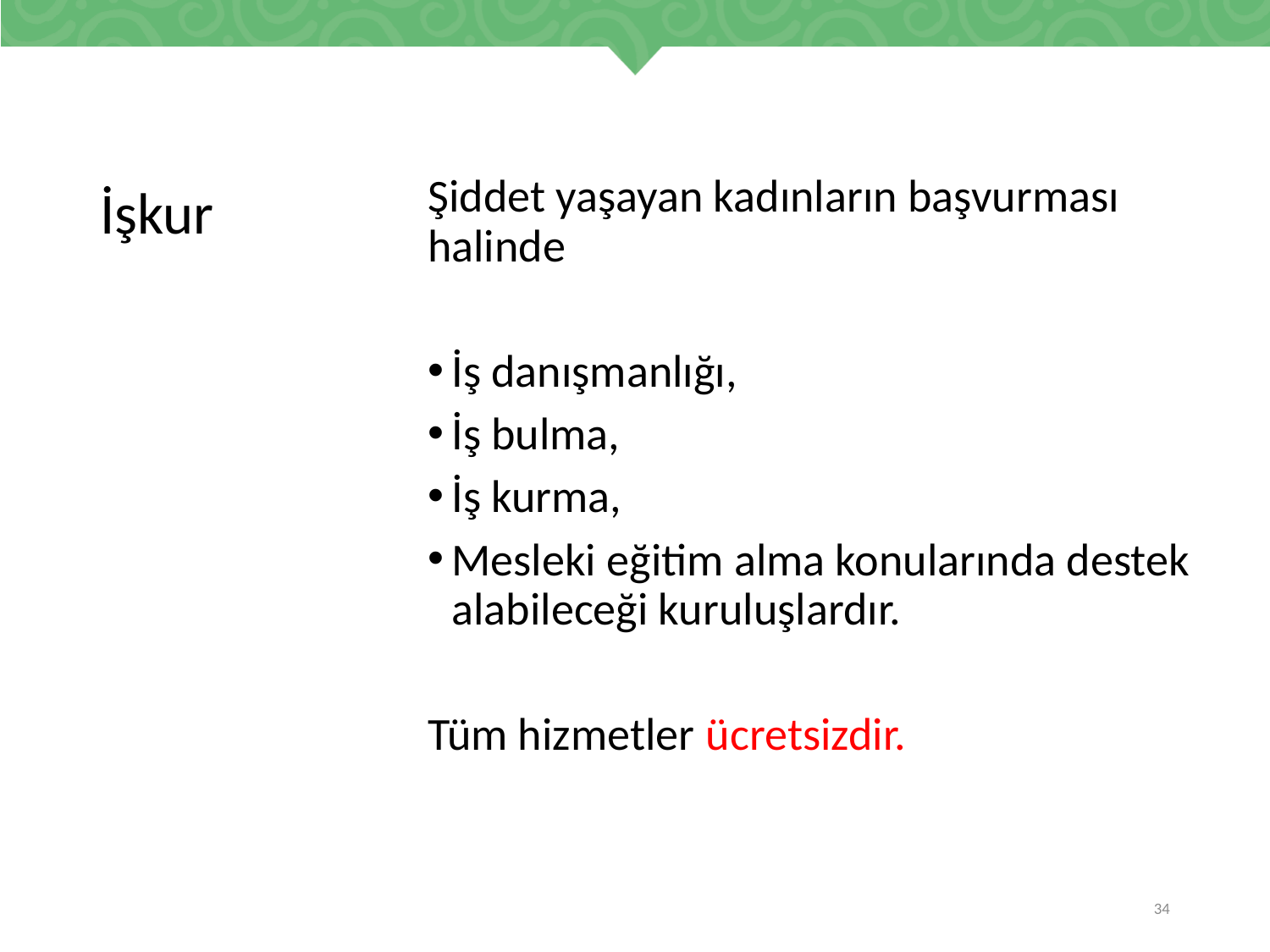

# İşkur
Şiddet yaşayan kadınların başvurması halinde

İş danışmanlığı,
İş bulma,
İş kurma,
Mesleki eğitim alma konularında destek alabileceği kuruluşlardır.

Tüm hizmetler ücretsizdir.
34